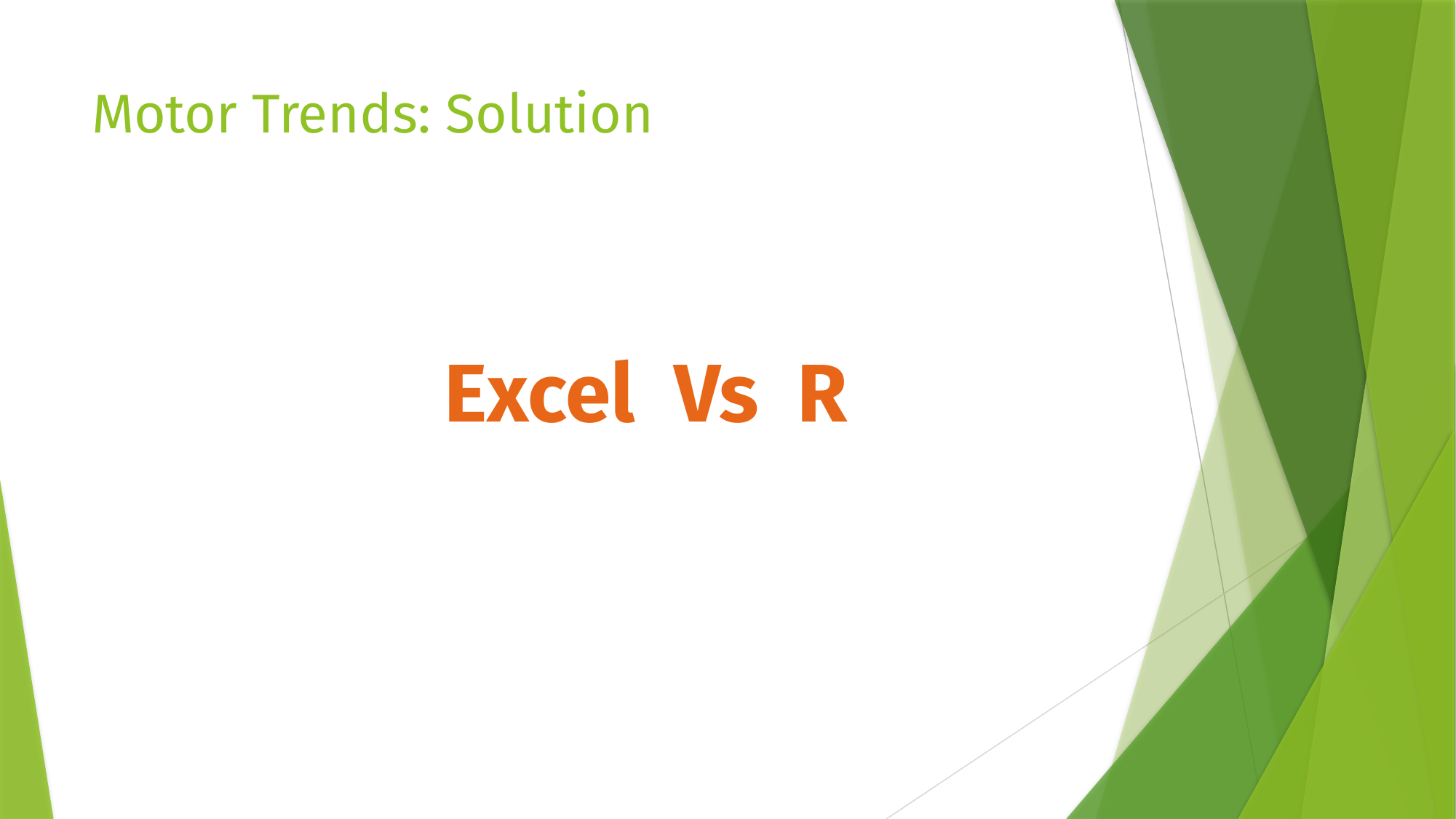

# Motor Trends: Solution
Excel  Vs  R